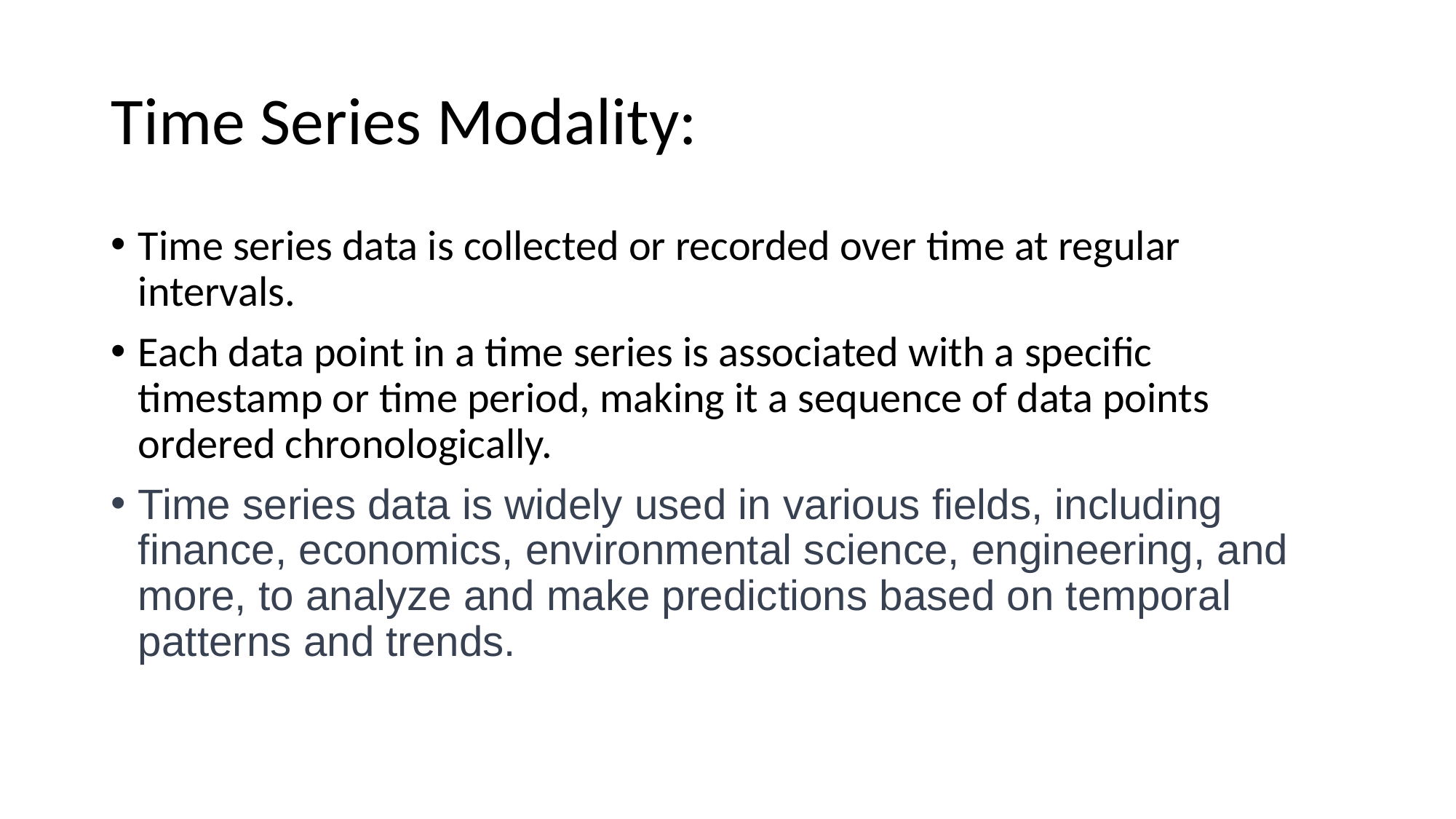

# Time Series Modality:
Time series data is collected or recorded over time at regular intervals.
Each data point in a time series is associated with a specific timestamp or time period, making it a sequence of data points ordered chronologically.
Time series data is widely used in various fields, including finance, economics, environmental science, engineering, and more, to analyze and make predictions based on temporal patterns and trends.